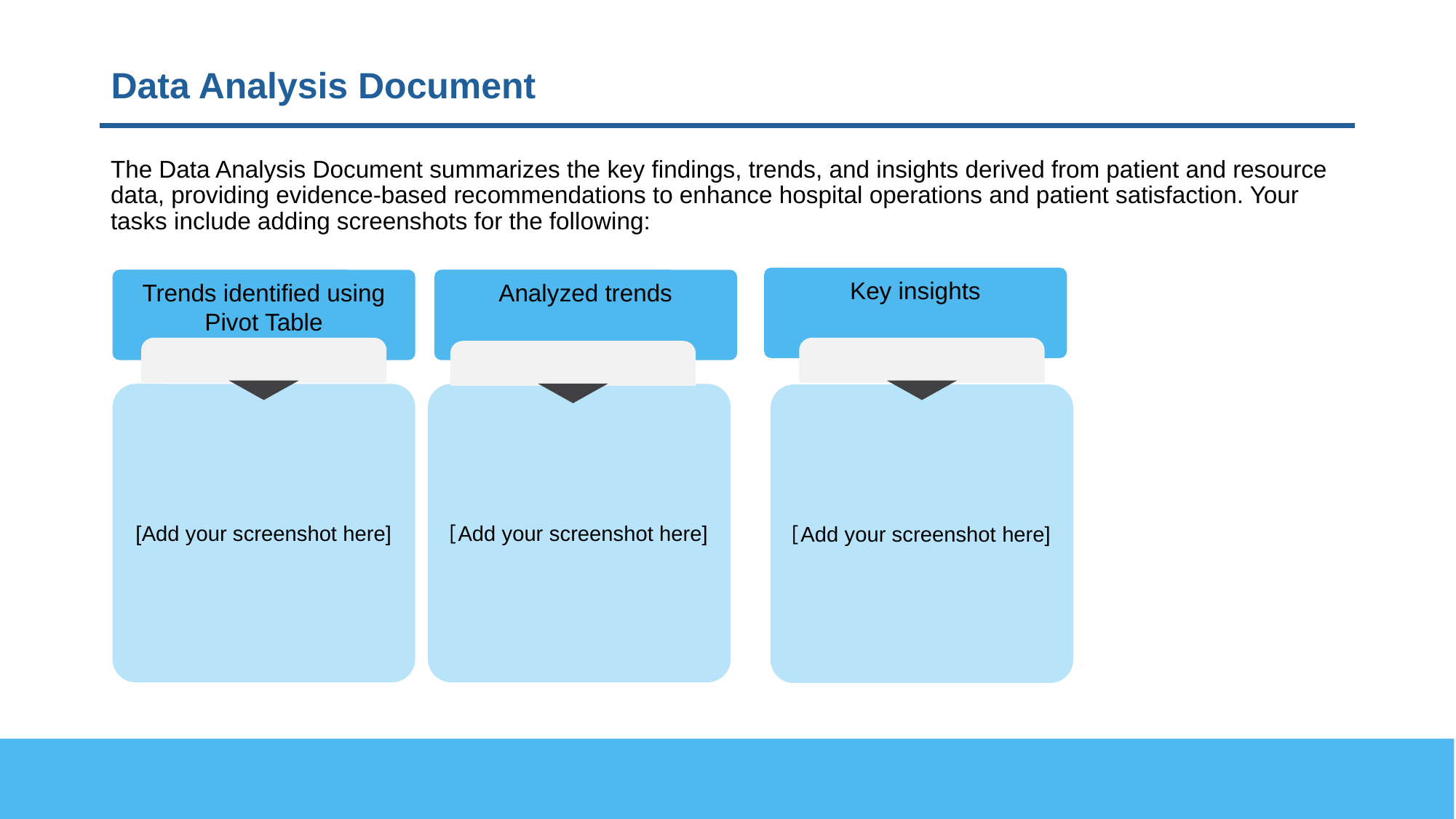

# Data Analysis Document
The Data Analysis Document summarizes the key findings, trends, and insights derived from patient and resource data, providing evidence-based recommendations to enhance hospital operations and patient satisfaction. Your tasks include adding screenshots for the following:
Key insights
Trends identified using Pivot Table

Analyzed trends

[Add your screenshot here]
[Add your screenshot here]
[Add your screenshot here]